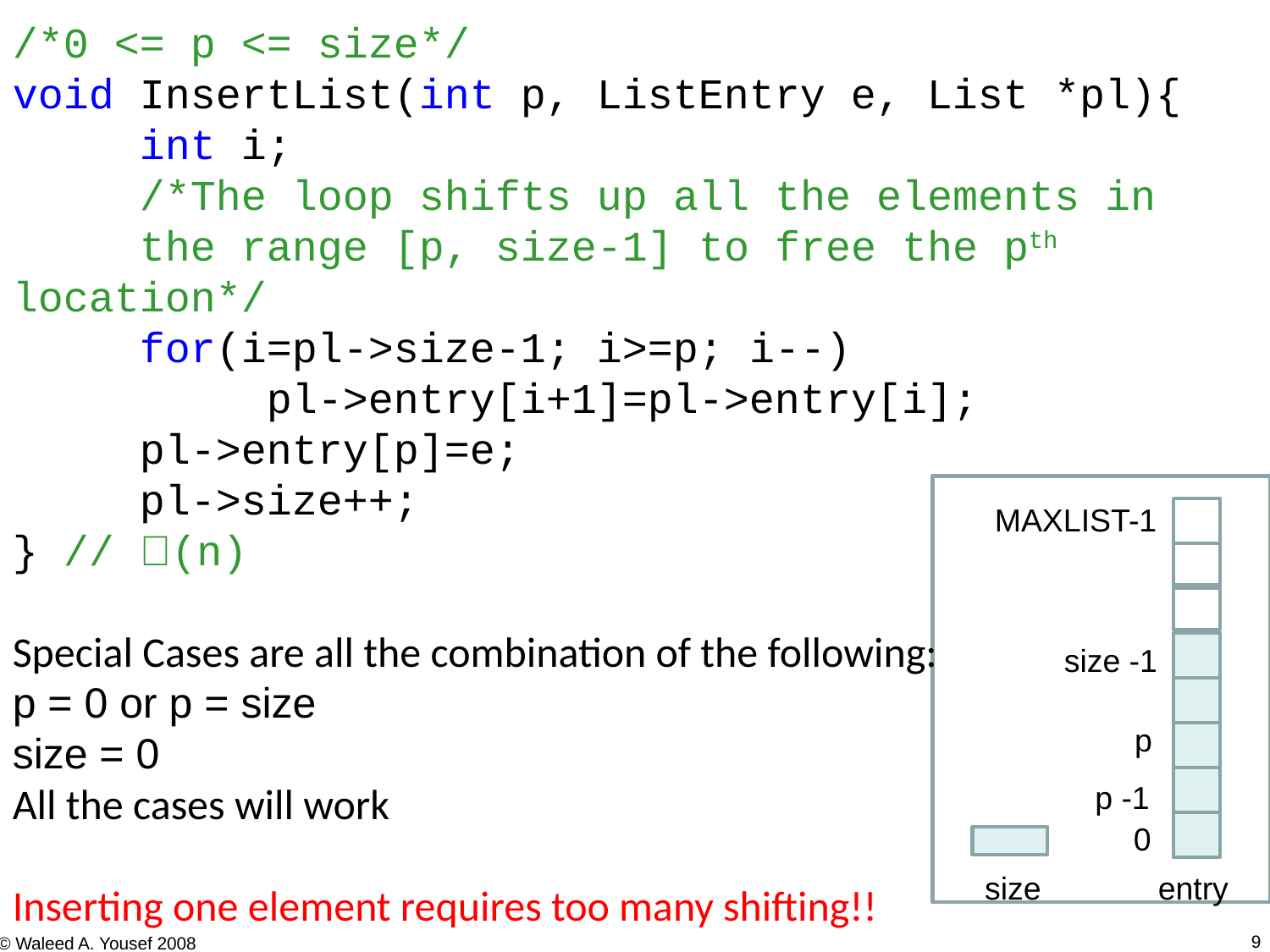

/*0 <= p <= size*/
void InsertList(int p, ListEntry e, List *pl){
	int i;
	/*The loop shifts up all the elements in 	the range [p, size-1] to free the pth 	location*/
	for(i=pl->size-1; i>=p; i--)
		pl->entry[i+1]=pl->entry[i];
	pl->entry[p]=e;
	pl->size++;
} // Θ(n)

Special Cases are all the combination of the following:
p = 0 or p = size
size = 0
All the cases will work

Inserting one element requires too many shifting!!

MAXLIST-1

size -1

p

p -1

0

size
entry
9
© Waleed A. Yousef 2008